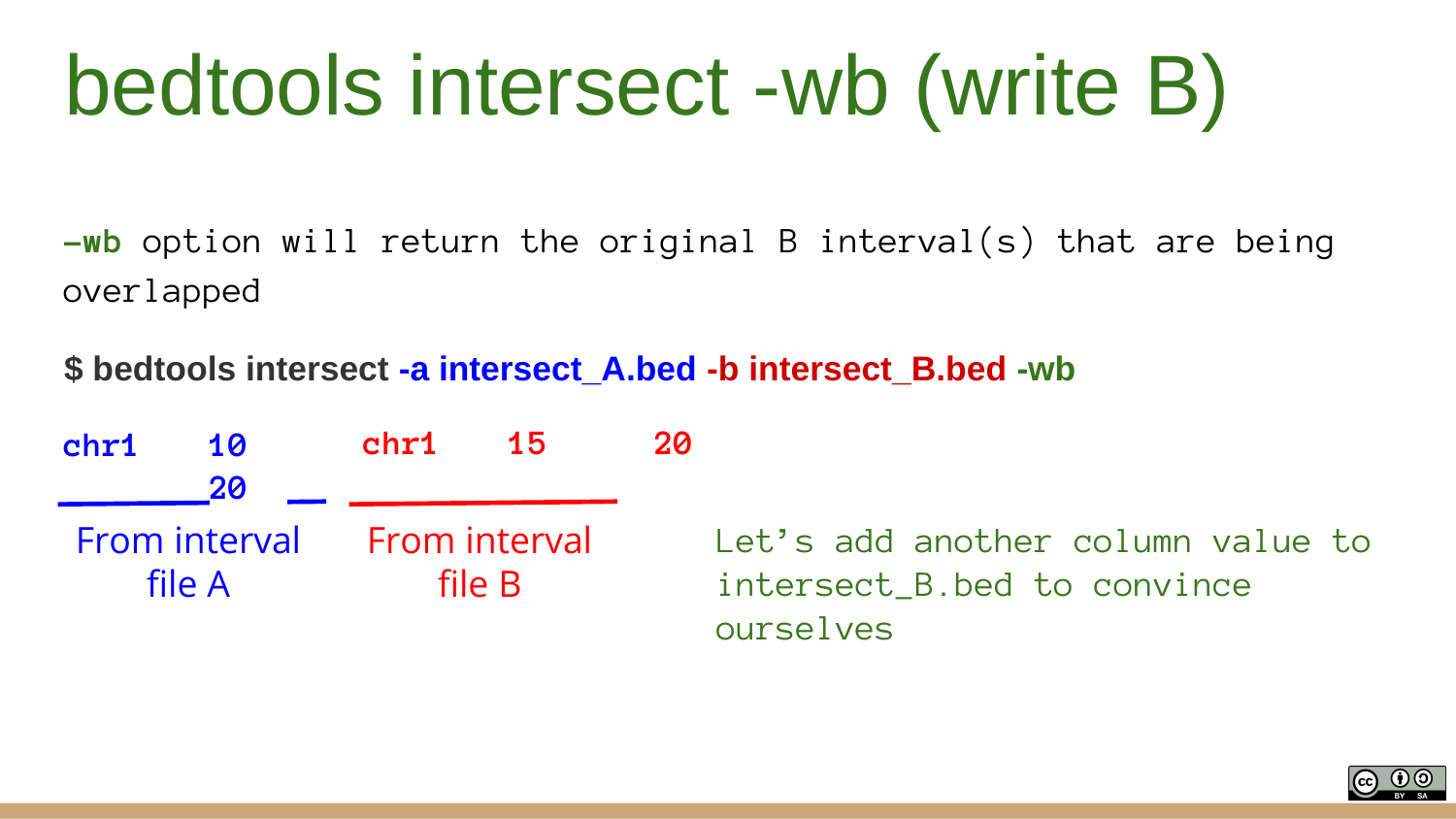

# bedtools intersect -wb (write B)
-wb option will return the original B interval(s) that are being overlapped
$ bedtools intersect -a intersect_A.bed -b intersect_B.bed -wb
chr1	10	20
From interval file A
chr1	15	20
From interval file B
Let’s add another column value to intersect_B.bed to convince ourselves